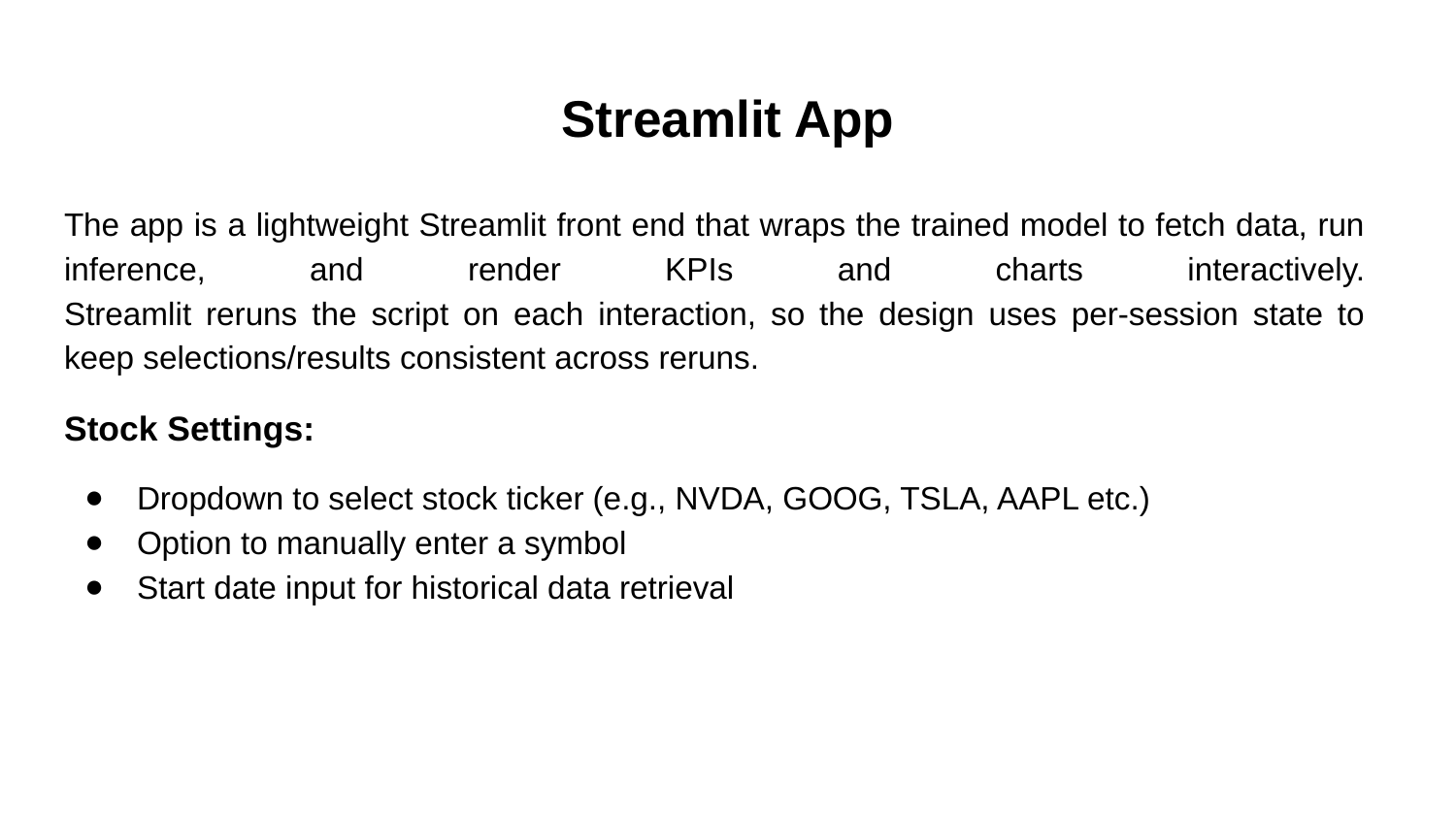

# Streamlit App
The app is a lightweight Streamlit front end that wraps the trained model to fetch data, run inference, and render KPIs and charts interactively.
Streamlit reruns the script on each interaction, so the design uses per-session state to keep selections/results consistent across reruns.
Stock Settings:
Dropdown to select stock ticker (e.g., NVDA, GOOG, TSLA, AAPL etc.)
Option to manually enter a symbol
Start date input for historical data retrieval